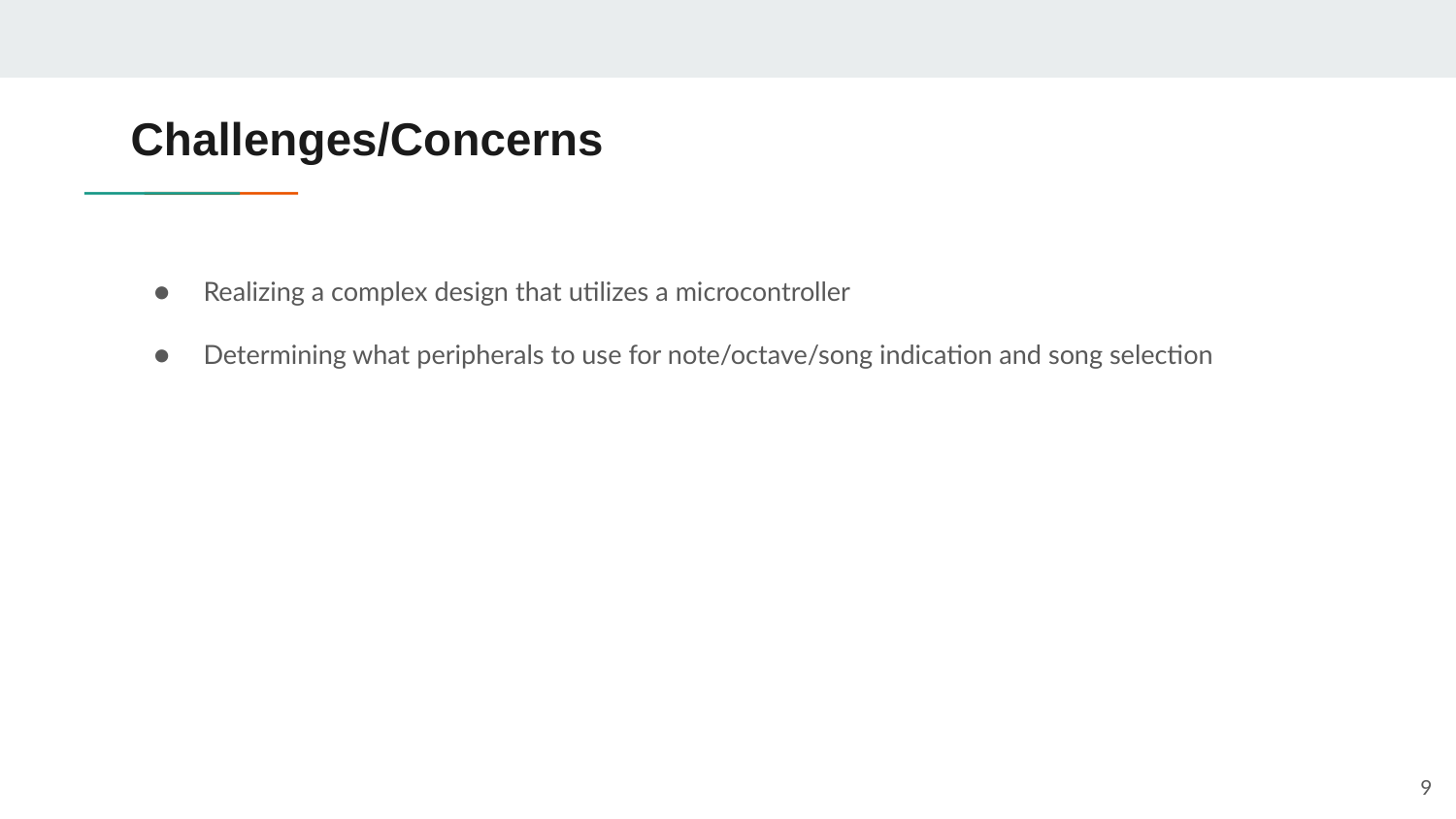

# Challenges/Concerns
Realizing a complex design that utilizes a microcontroller
Determining what peripherals to use for note/octave/song indication and song selection
9